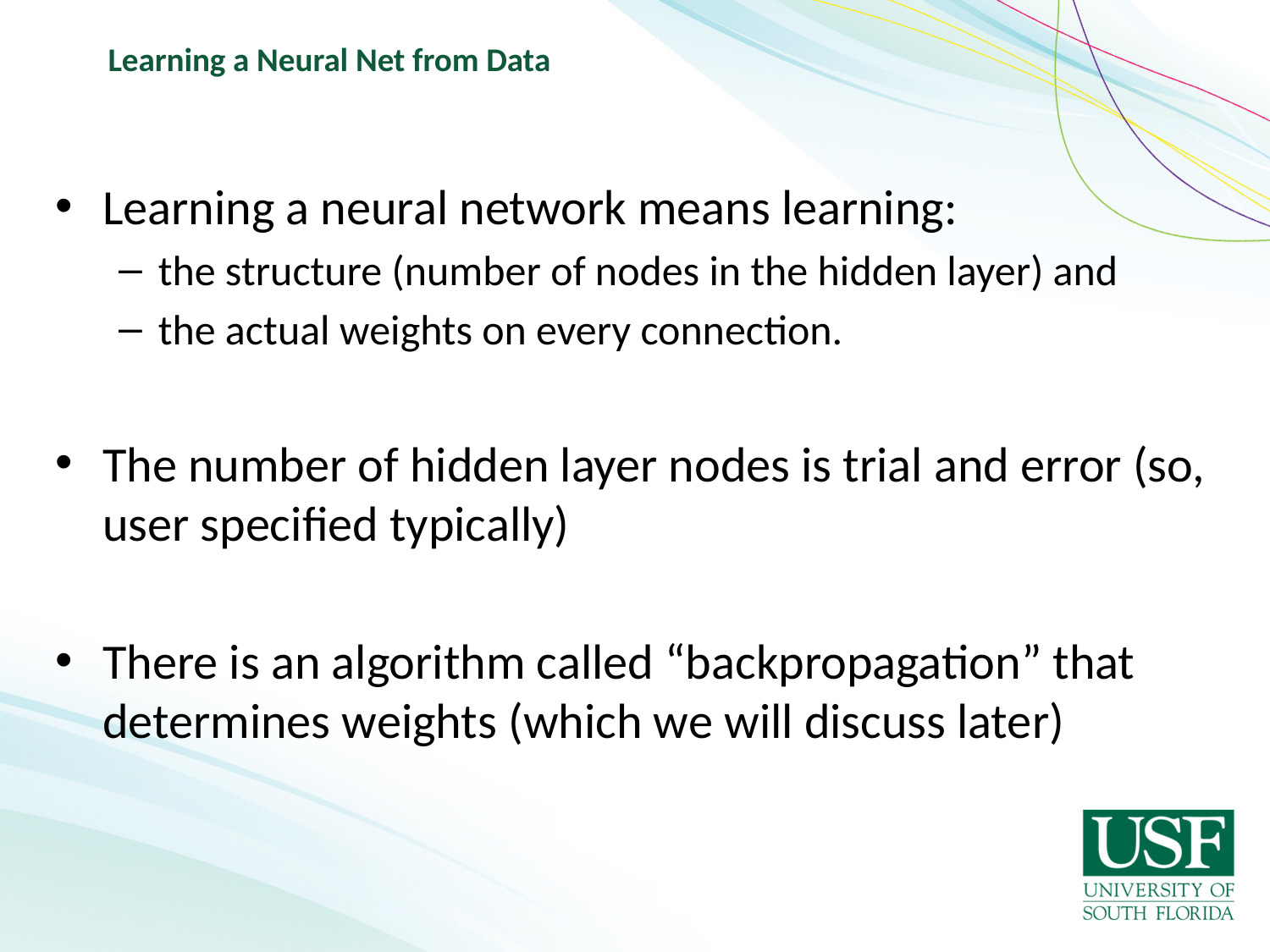

# Learning a Neural Net from Data
Learning a neural network means learning:
the structure (number of nodes in the hidden layer) and
the actual weights on every connection.

The number of hidden layer nodes is trial and error (so, user specified typically)

There is an algorithm called “backpropagation” that determines weights (which we will discuss later)